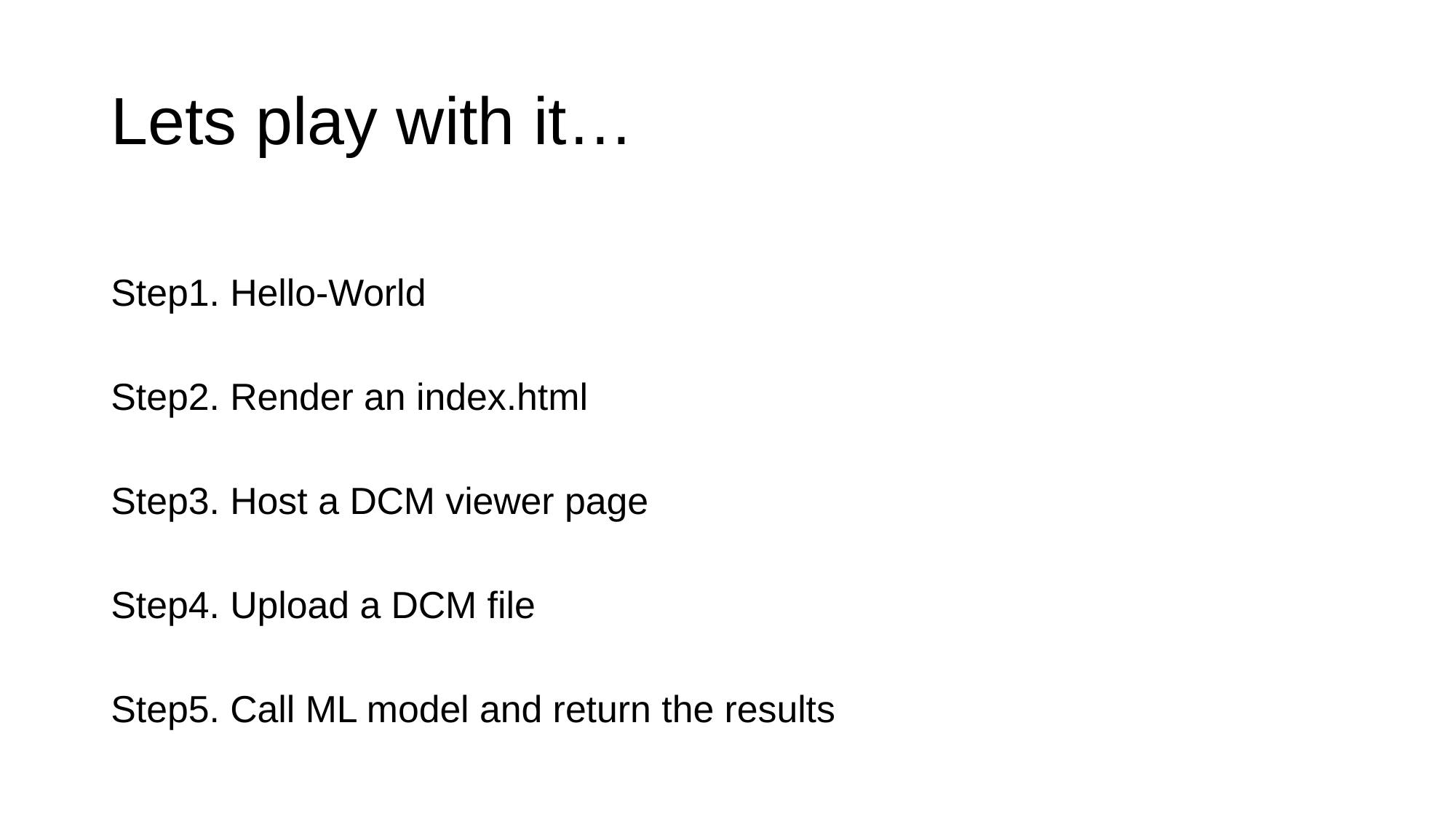

# Lets play with it…
Step1. Hello-World
Step2. Render an index.html
Step3. Host a DCM viewer page
Step4. Upload a DCM file
Step5. Call ML model and return the results